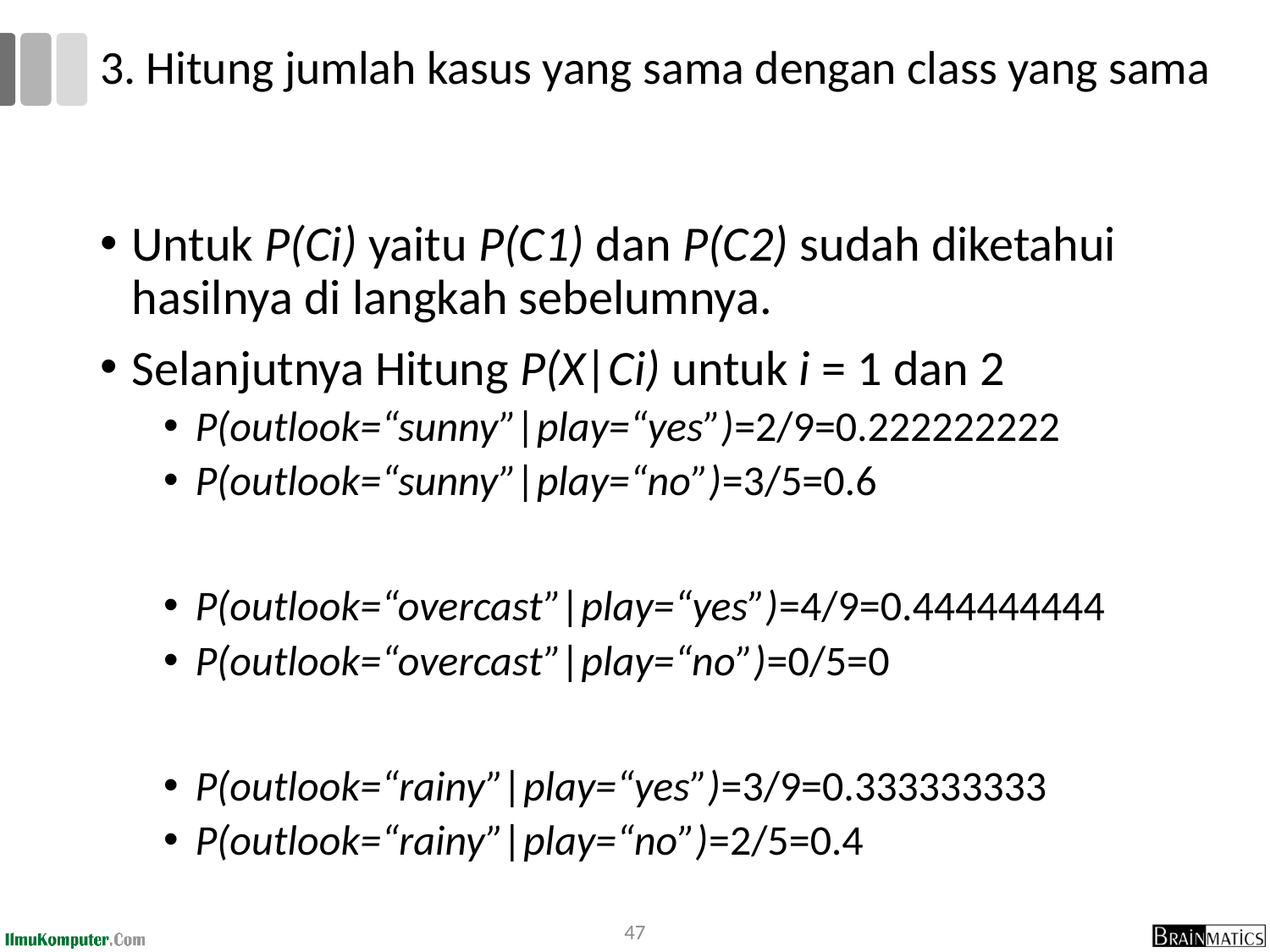

# 3. Hitung jumlah kasus yang sama dengan class yang sama
Untuk P(Ci) yaitu P(C1) dan P(C2) sudah diketahui hasilnya di langkah sebelumnya.
Selanjutnya Hitung P(X|Ci) untuk i = 1 dan 2
P(outlook=“sunny”|play=“yes”)=2/9=0.222222222
P(outlook=“sunny”|play=“no”)=3/5=0.6

P(outlook=“overcast”|play=“yes”)=4/9=0.444444444
P(outlook=“overcast”|play=“no”)=0/5=0

P(outlook=“rainy”|play=“yes”)=3/9=0.333333333
P(outlook=“rainy”|play=“no”)=2/5=0.4

47